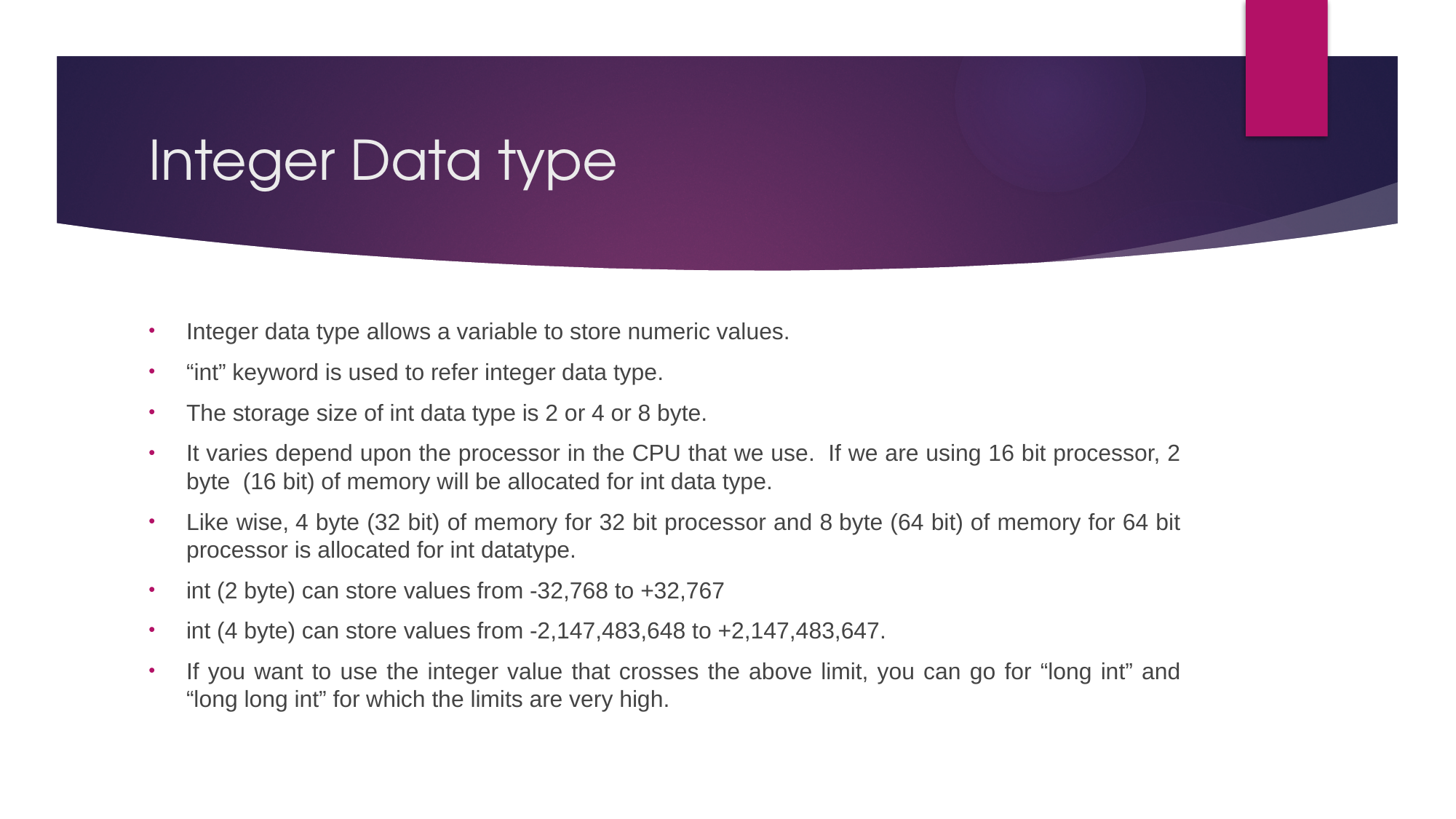

# Integer Data type
Integer data type allows a variable to store numeric values.
“int” keyword is used to refer integer data type.
The storage size of int data type is 2 or 4 or 8 byte.
It varies depend upon the processor in the CPU that we use.  If we are using 16 bit processor, 2 byte  (16 bit) of memory will be allocated for int data type.
Like wise, 4 byte (32 bit) of memory for 32 bit processor and 8 byte (64 bit) of memory for 64 bit processor is allocated for int datatype.
int (2 byte) can store values from -32,768 to +32,767
int (4 byte) can store values from -2,147,483,648 to +2,147,483,647.
If you want to use the integer value that crosses the above limit, you can go for “long int” and “long long int” for which the limits are very high.